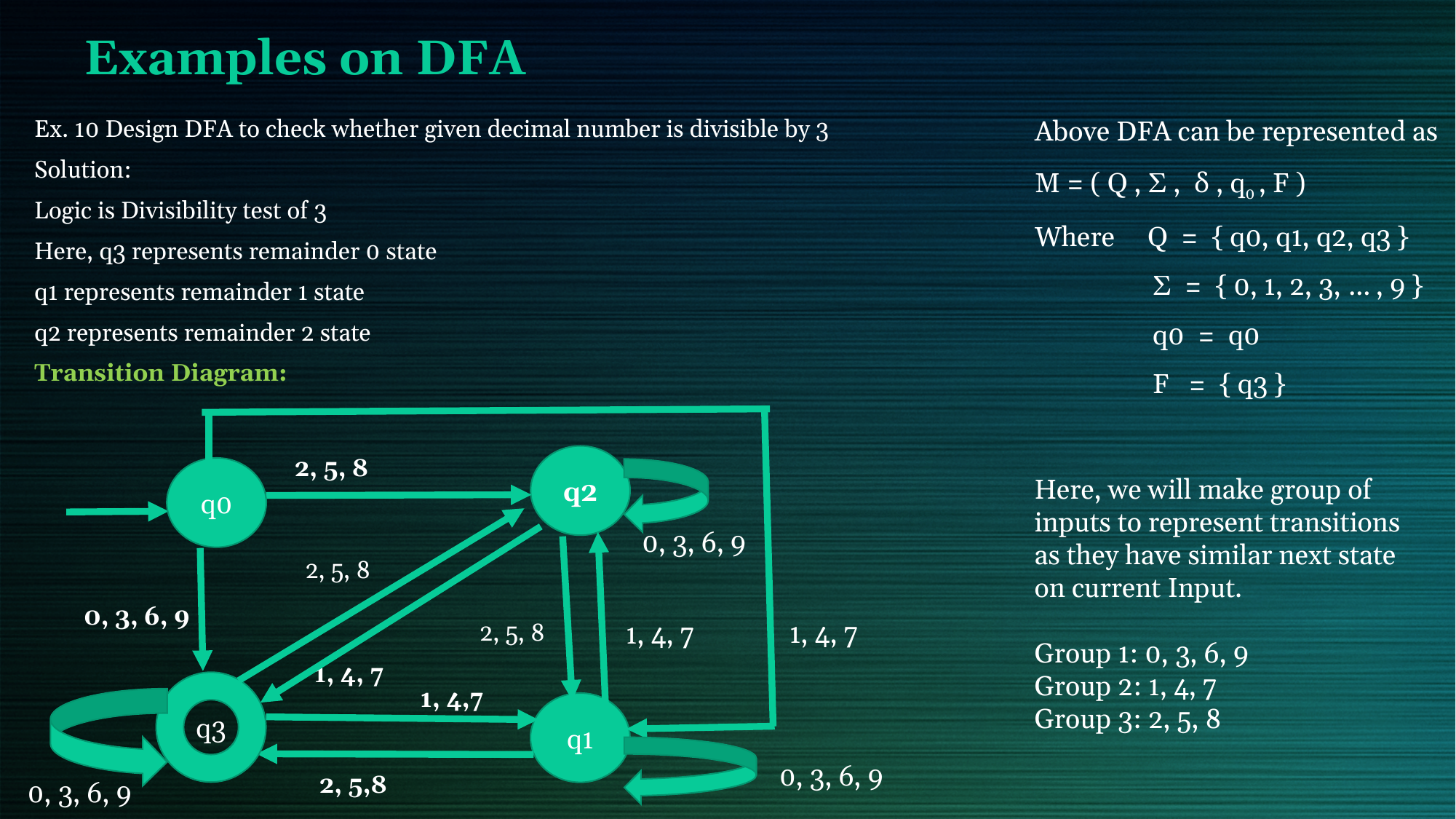

# Examples on DFA
Above DFA can be represented as
M = ( Q , Σ ,  δ , q0 , F )
Where     Q  =  { q0, q1, q2, q3 }
                  Σ  =  { 0, 1, 2, 3, … , 9 }
                  q0  =  q0
                  F   =  { q3 }
Ex. 10 Design DFA to check whether given decimal number is divisible by 3
Solution:
Logic is Divisibility test of 3
Here, q3 represents remainder 0 state
q1 represents remainder 1 state
q2 represents remainder 2 state
Transition Diagram:
q2
2, 5, 8
q0

Here, we will make group of inputs to represent transitions as they have similar next state on current Input.

Group 1: 0, 3, 6, 9
Group 2: 1, 4, 7
Group 3: 2, 5, 8
0, 3, 6, 9
2, 5, 8
0, 3, 6, 9
1, 4, 7
1, 4, 7
2, 5, 8
1, 4, 7
q3
1, 4,7

q1

0, 3, 6, 9
2, 5,8
0, 3, 6, 9